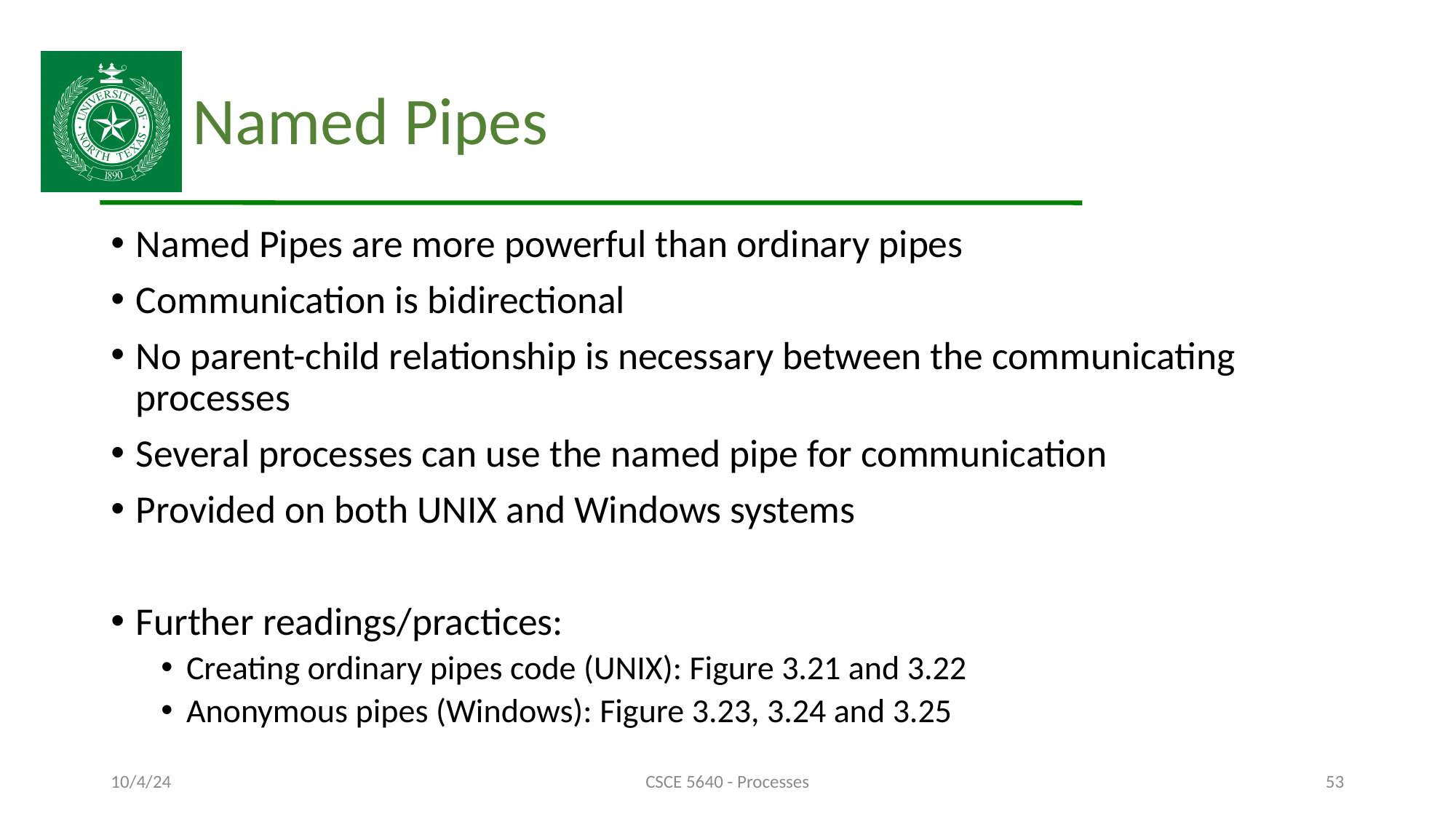

# Named Pipes
Named Pipes are more powerful than ordinary pipes
Communication is bidirectional
No parent-child relationship is necessary between the communicating processes
Several processes can use the named pipe for communication
Provided on both UNIX and Windows systems

Further readings/practices:
Creating ordinary pipes code (UNIX): Figure 3.21 and 3.22
Anonymous pipes (Windows): Figure 3.23, 3.24 and 3.25
10/4/24
CSCE 5640 - Processes
53